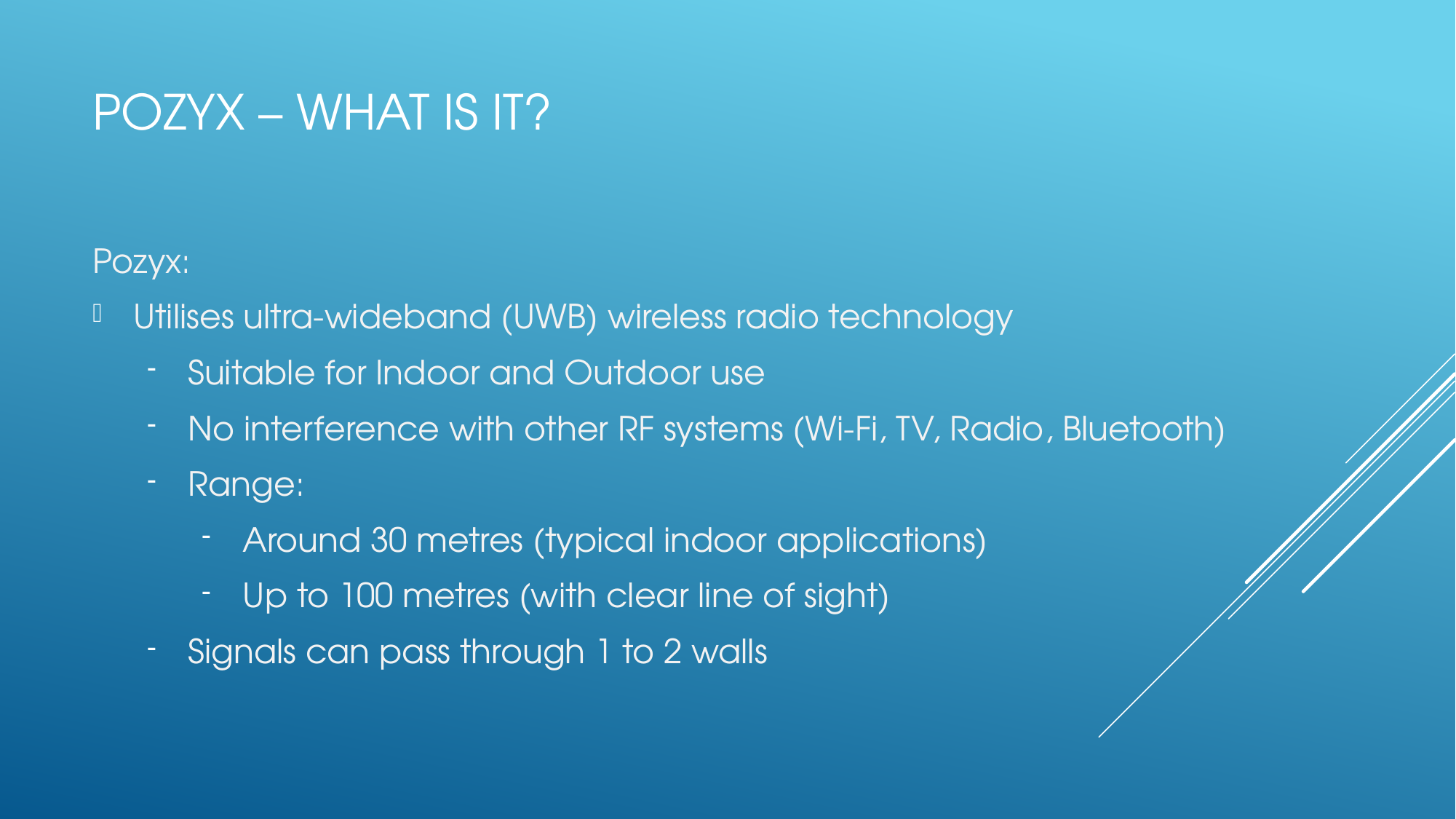

# Pozyx – what is it?
Pozyx:
Utilises ultra-wideband (UWB) wireless radio technology
Suitable for Indoor and Outdoor use
No interference with other RF systems (Wi-Fi, TV, Radio, Bluetooth)
Range:
Around 30 metres (typical indoor applications)
Up to 100 metres (with clear line of sight)
Signals can pass through 1 to 2 walls